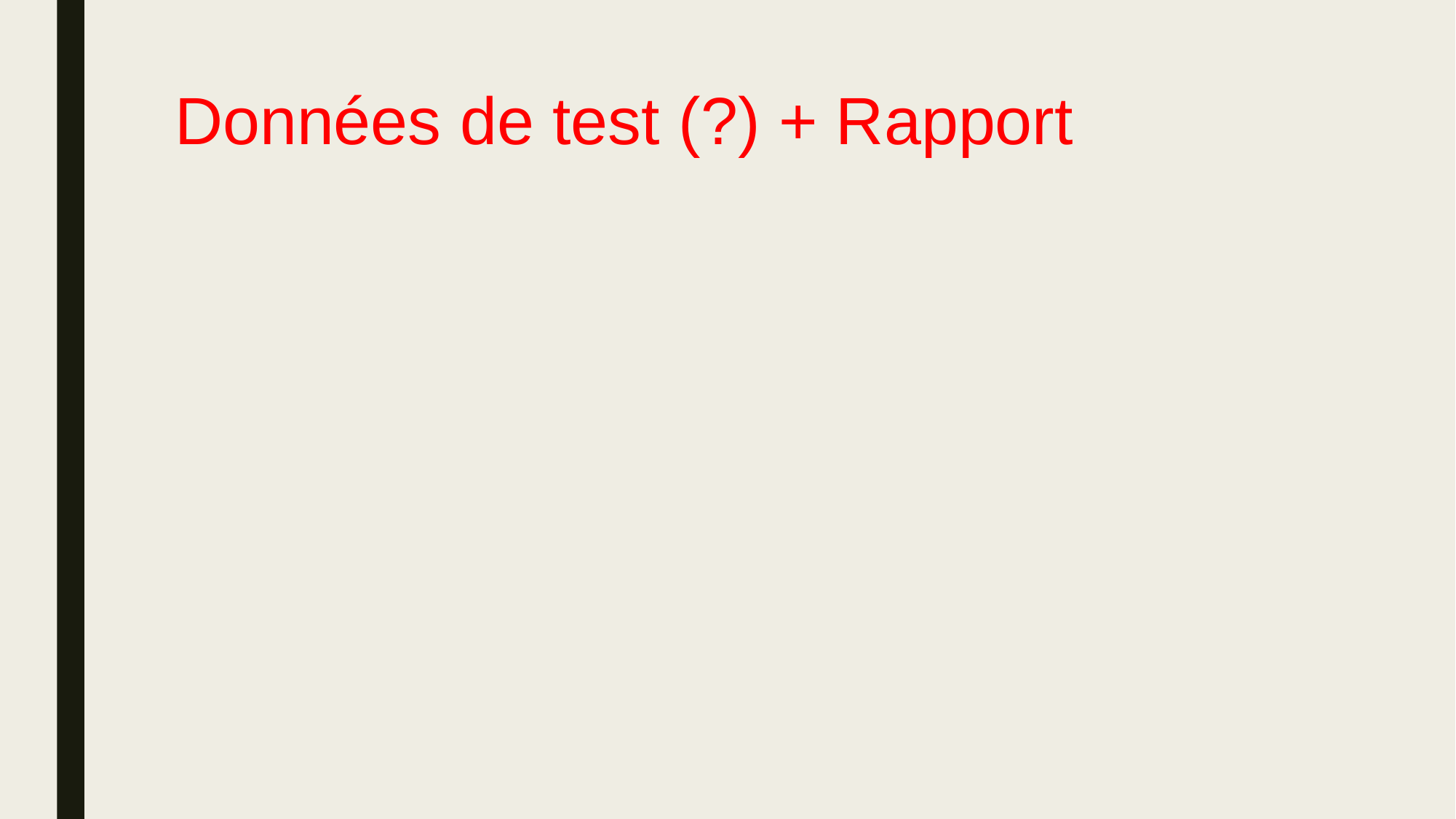

# Données de test (?) + Rapport